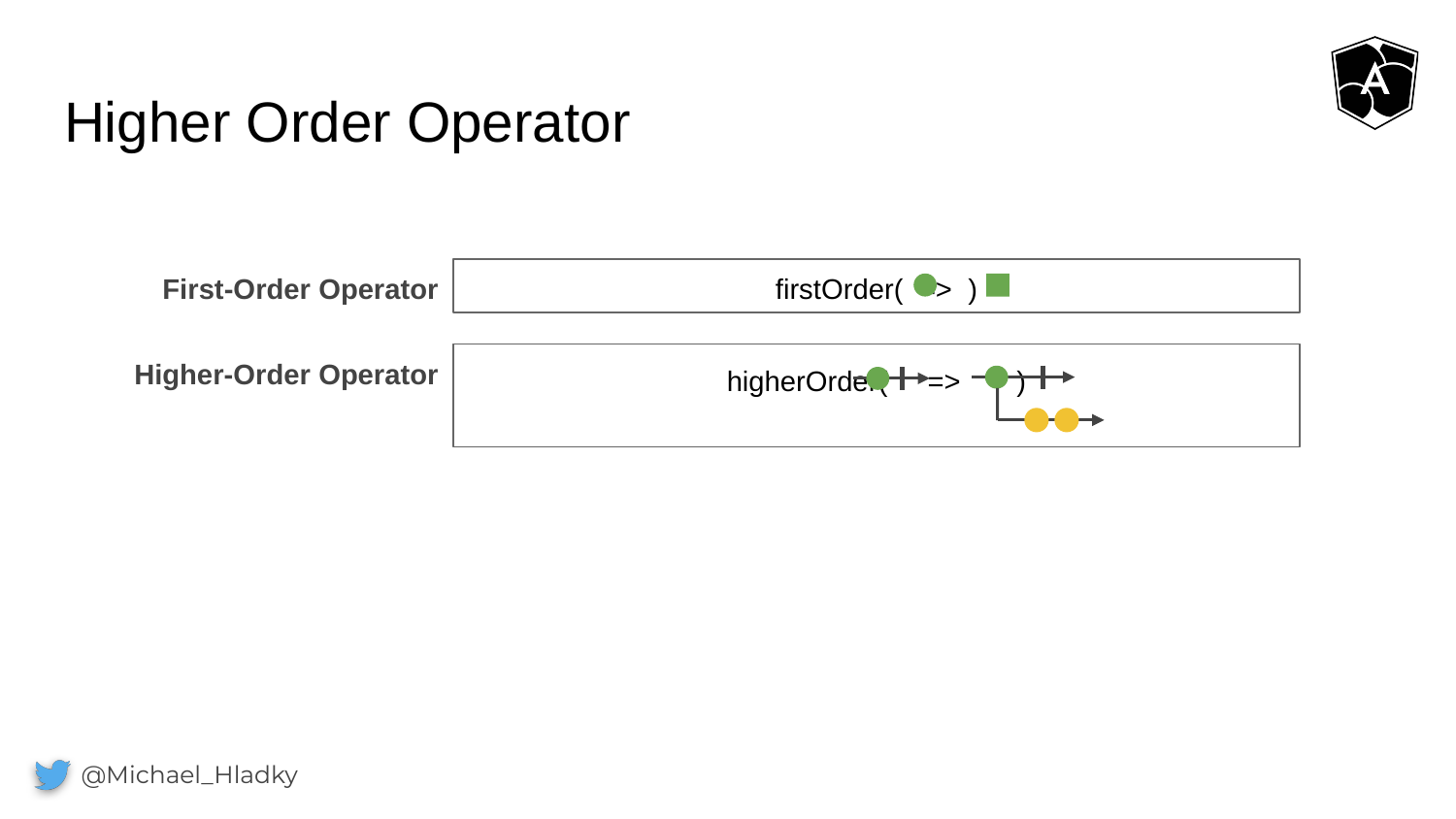

# Higher Order Operator
First-Order Operator
firstOrder(  =>  )

Higher-Order Operator
higherOrder(     =>       )